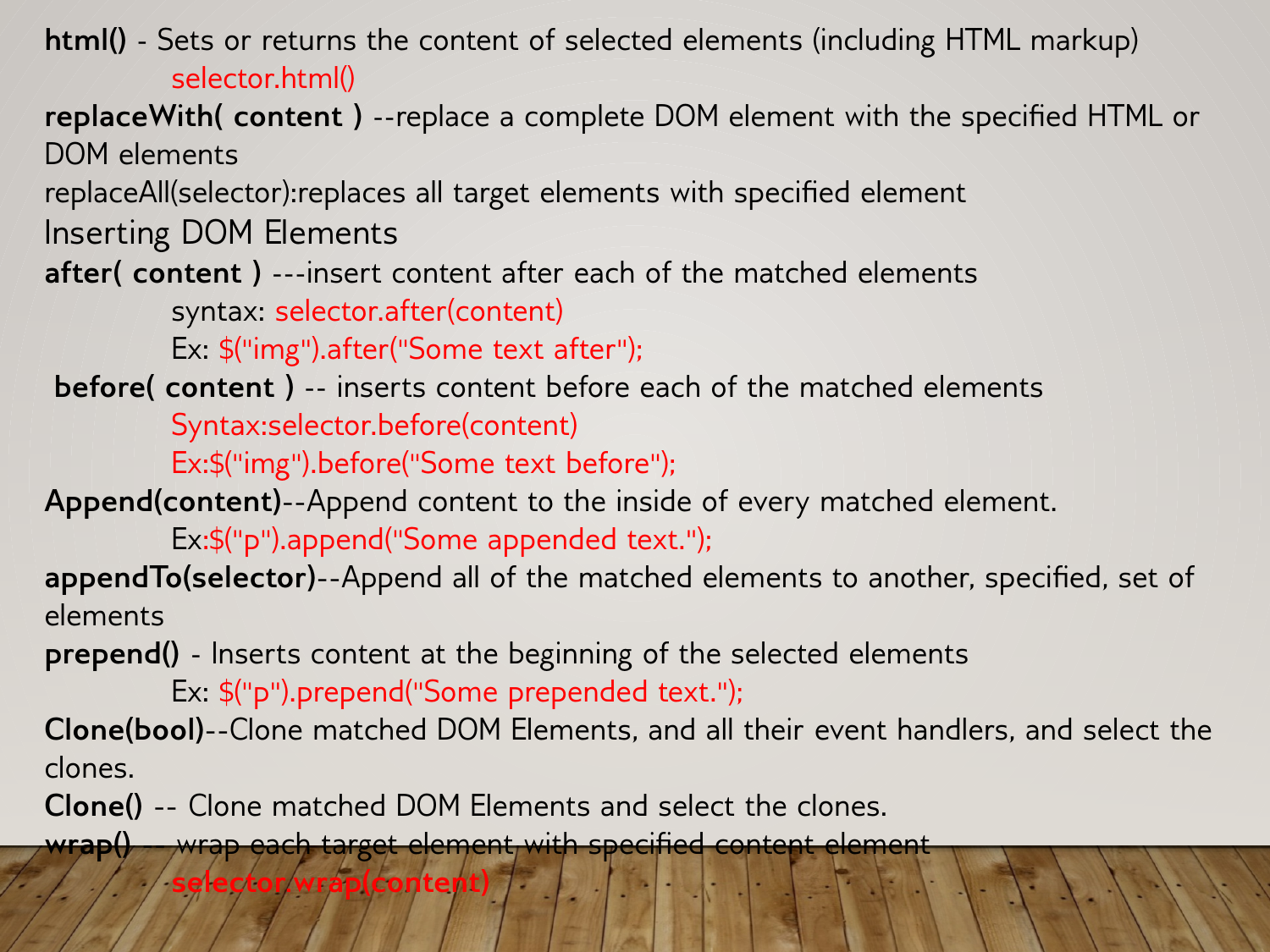

html() - Sets or returns the content of selected elements (including HTML markup)
	selector.html()
replaceWith( content ) --replace a complete DOM element with the specified HTML or DOM elements
replaceAll(selector):replaces all target elements with specified element
Inserting DOM Elements
after( content ) ---insert content after each of the matched elements
	syntax: selector.after(content)
	Ex: $("img").after("Some text after");
 before( content ) -- inserts content before each of the matched elements
	Syntax:selector.before(content)
	Ex:$("img").before("Some text before");
Append(content)--Append content to the inside of every matched element.
	Ex:$("p").append("Some appended text.");
appendTo(selector)--Append all of the matched elements to another, specified, set of elements
prepend() - Inserts content at the beginning of the selected elements
	Ex: $("p").prepend("Some prepended text.");
Clone(bool)--Clone matched DOM Elements, and all their event handlers, and select the clones.
Clone() -- Clone matched DOM Elements and select the clones.
wrap() -- wrap each target element with specified content element
	selector.wrap(content)